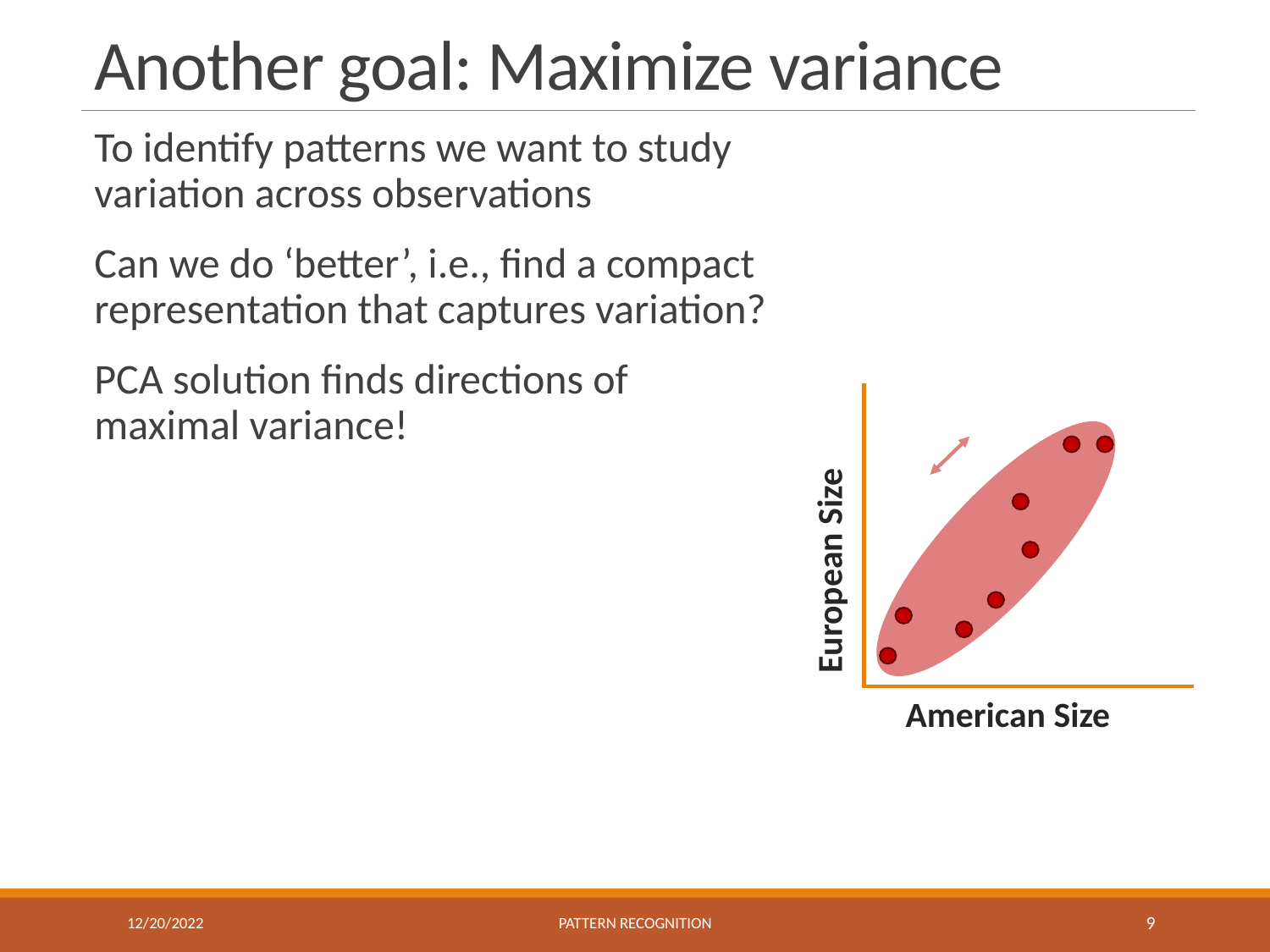

# Another goal: Maximize variance
To identify patterns we want to study variation across observations
Can we do ‘better’, i.e., find a compact representation that captures variation?
PCA solution finds directions of maximal variance!

European Size

American Size

12/20/2022
Pattern recognition
9